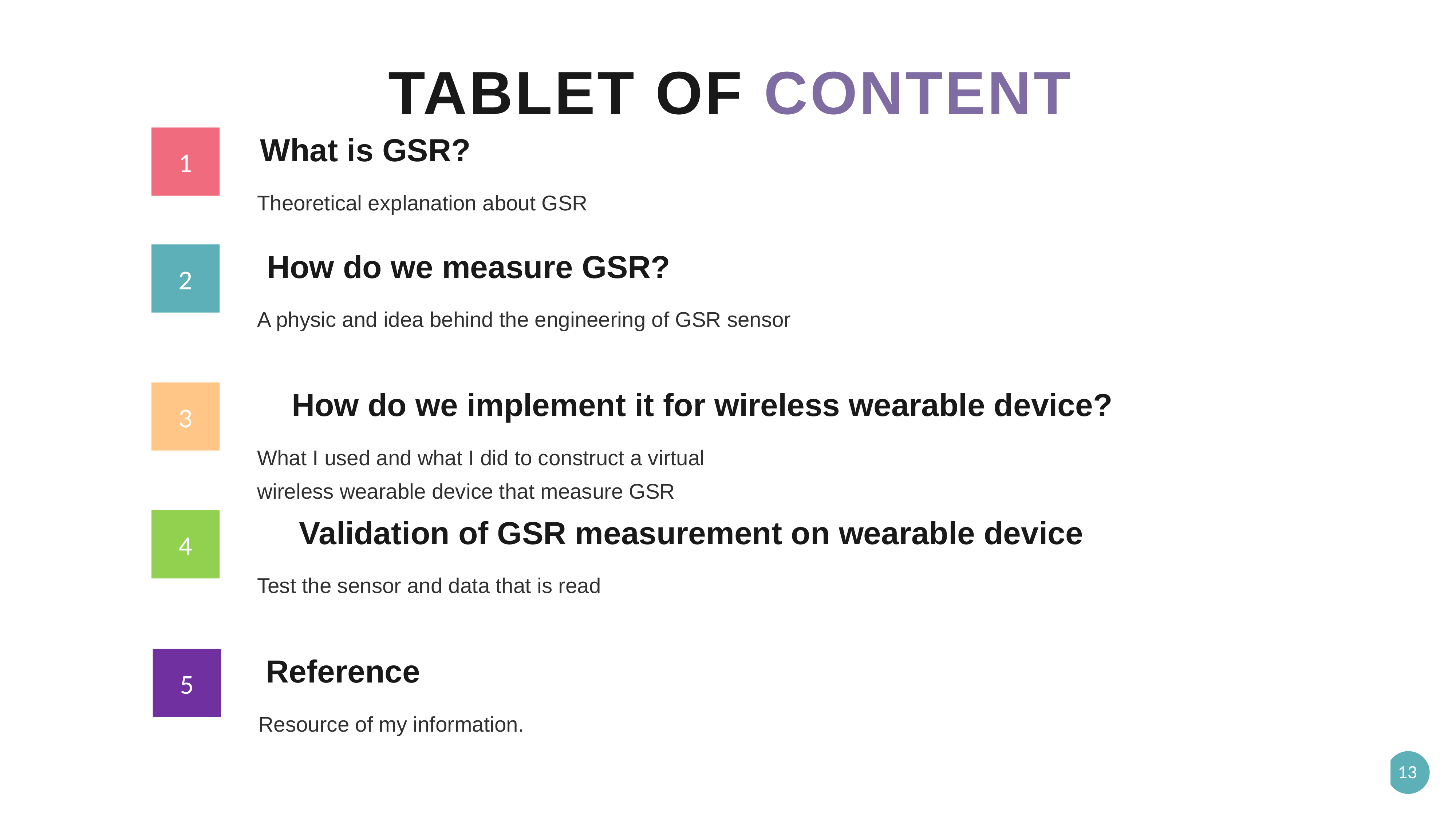

TABLET OF CONTENT
What is GSR?
1
Theoretical explanation about GSR
How do we measure GSR?
2
A physic and idea behind the engineering of GSR sensor
How do we implement it for wireless wearable device?
3
What I used and what I did to construct a virtual wireless wearable device that measure GSR
Validation of GSR measurement on wearable device
4
Test the sensor and data that is read
Reference
5

Resource of my information.